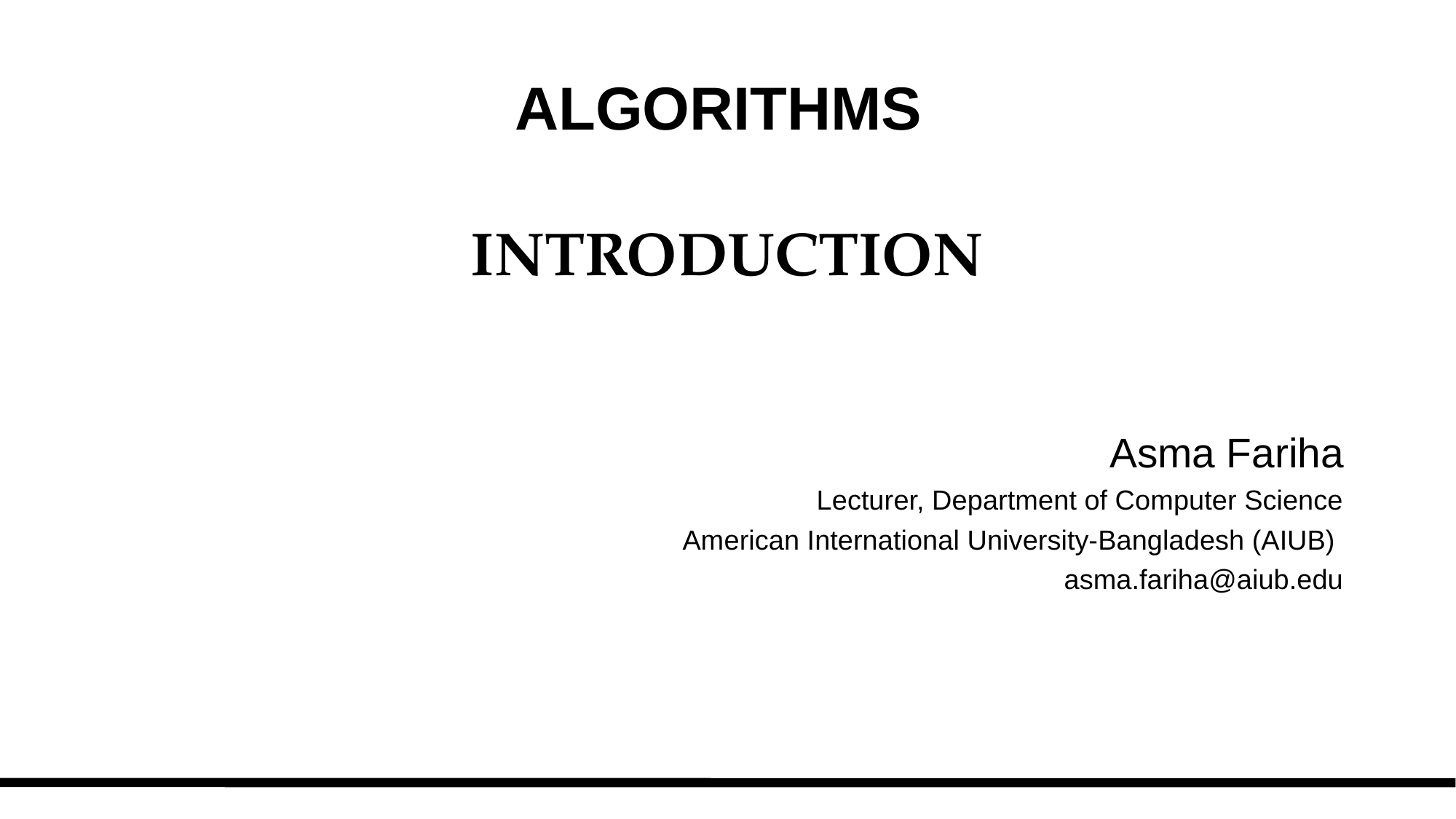

# ALGORITHMS Introduction
Asma Fariha
Lecturer, Department of Computer Science
American International University-Bangladesh (AIUB)
asma.fariha@aiub.edu